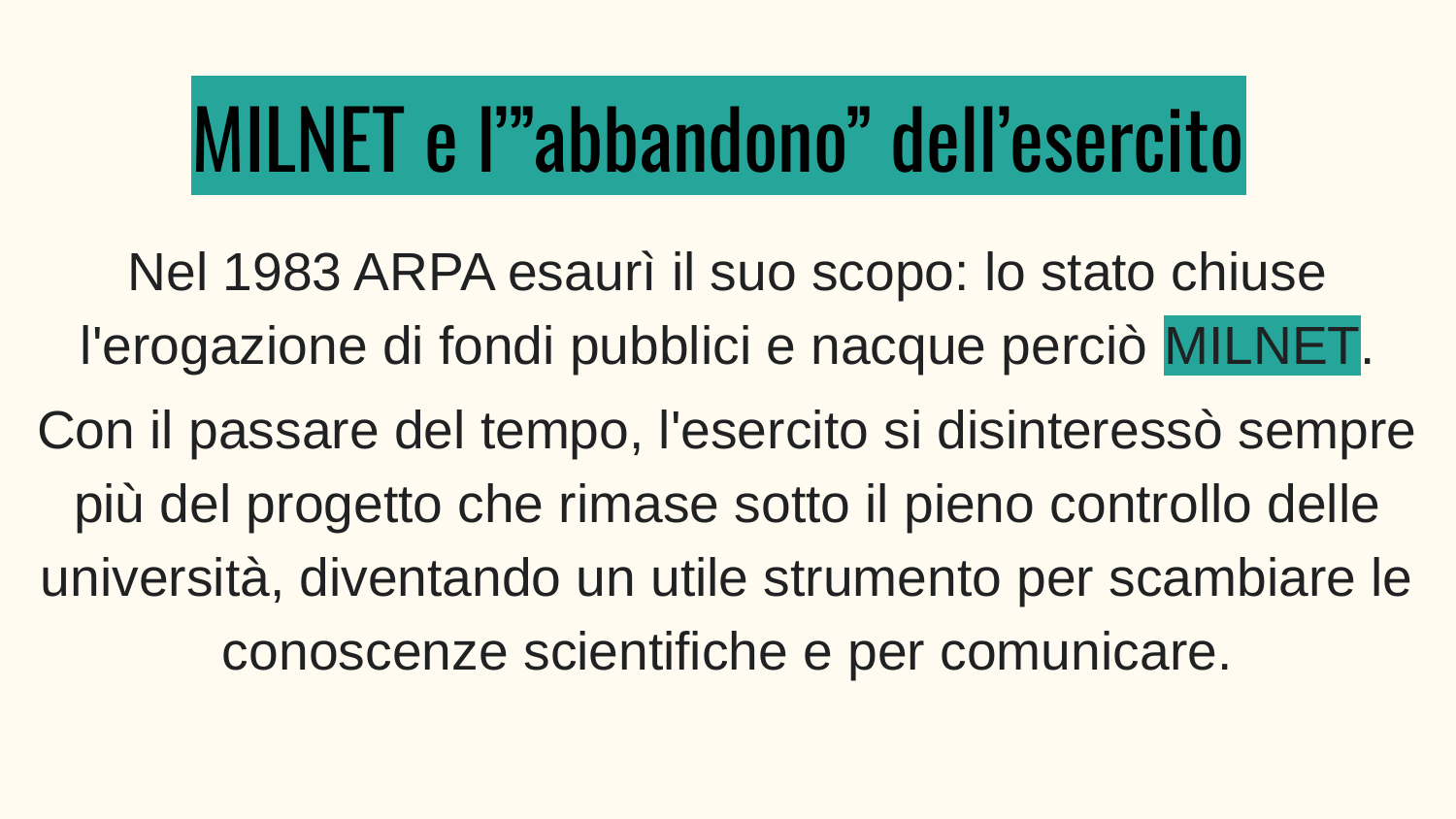

MILNET e l’”abbandono” dell’esercito
Nel 1983 ARPA esaurì il suo scopo: lo stato chiuse l'erogazione di fondi pubblici e nacque perciò MILNET.
Con il passare del tempo, l'esercito si disinteressò sempre più del progetto che rimase sotto il pieno controllo delle università, diventando un utile strumento per scambiare le conoscenze scientifiche e per comunicare.